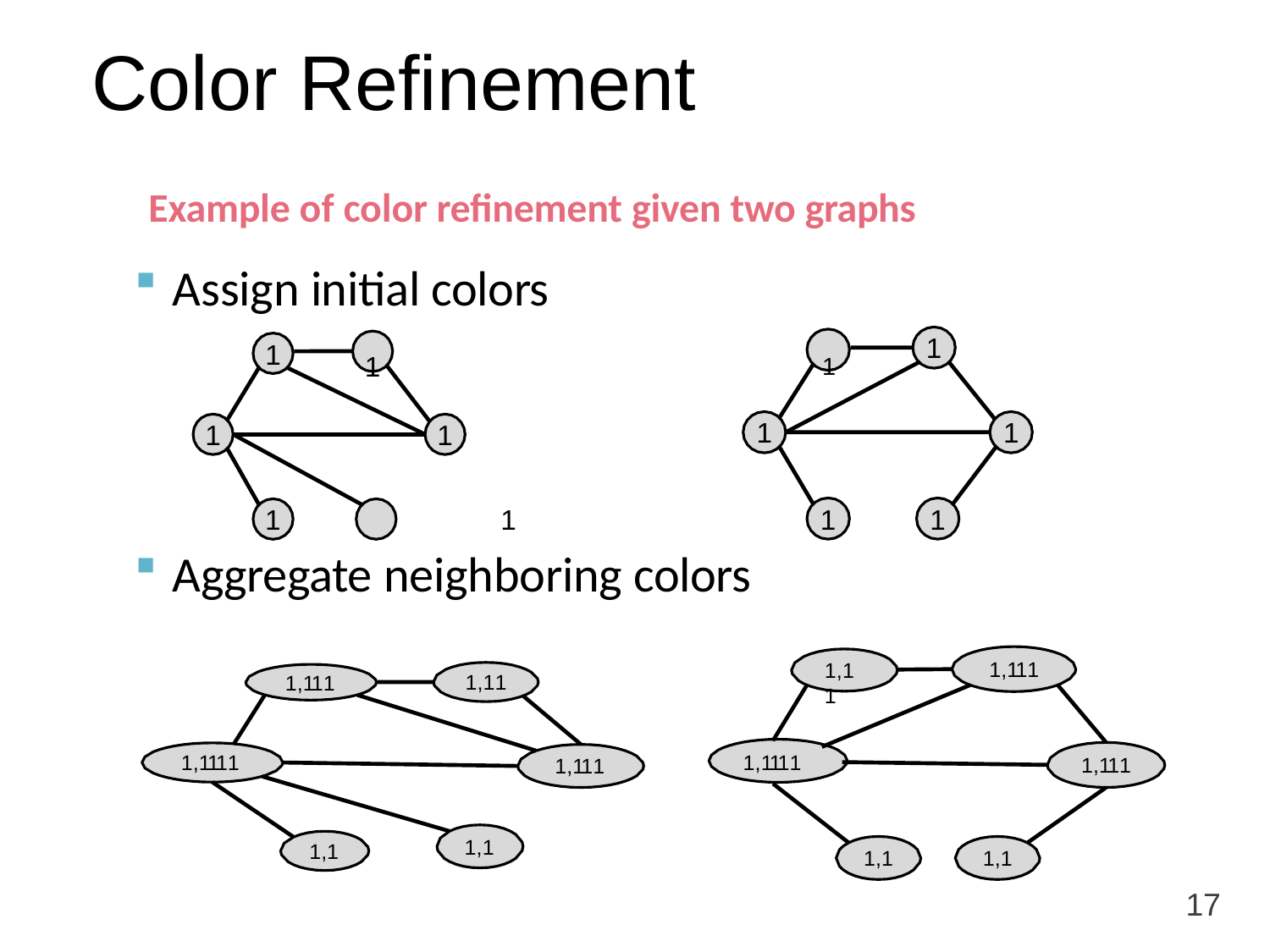

# Color Refinement
Example of color refinement given two graphs
Assign initial colors

1

1	1
1

1
1
1
1
1	1
Aggregate neighboring colors

1
1

1,111
1,11

1,11
1,111

1,1111
1,111

1,1
1,1

1,1111
1,111

1,1
1,1